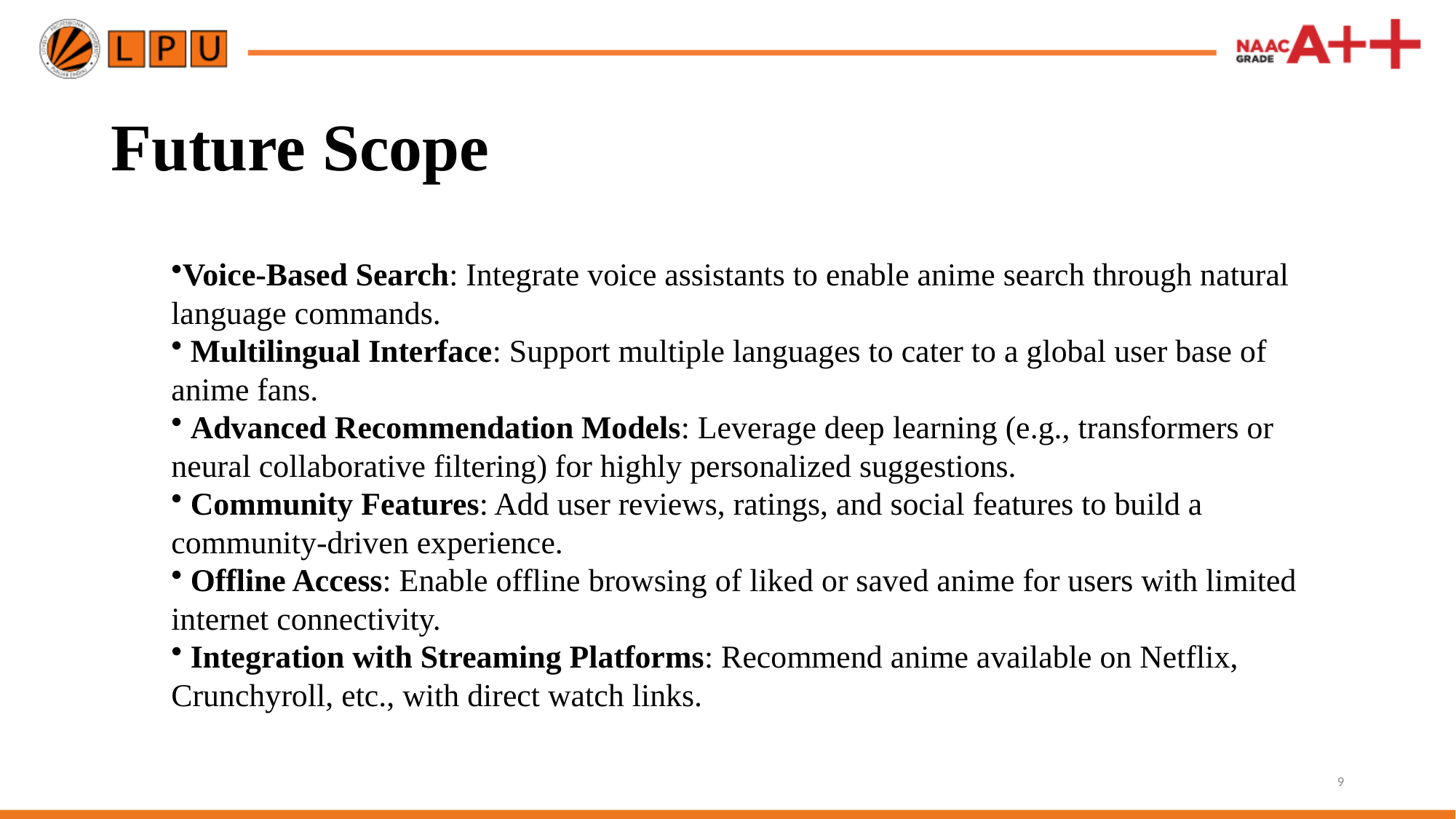

# Future Scope
Voice-Based Search: Integrate voice assistants to enable anime search through natural language commands.
 Multilingual Interface: Support multiple languages to cater to a global user base of anime fans.
 Advanced Recommendation Models: Leverage deep learning (e.g., transformers or neural collaborative filtering) for highly personalized suggestions.
 Community Features: Add user reviews, ratings, and social features to build a community-driven experience.
 Offline Access: Enable offline browsing of liked or saved anime for users with limited internet connectivity.
 Integration with Streaming Platforms: Recommend anime available on Netflix, Crunchyroll, etc., with direct watch links.
9